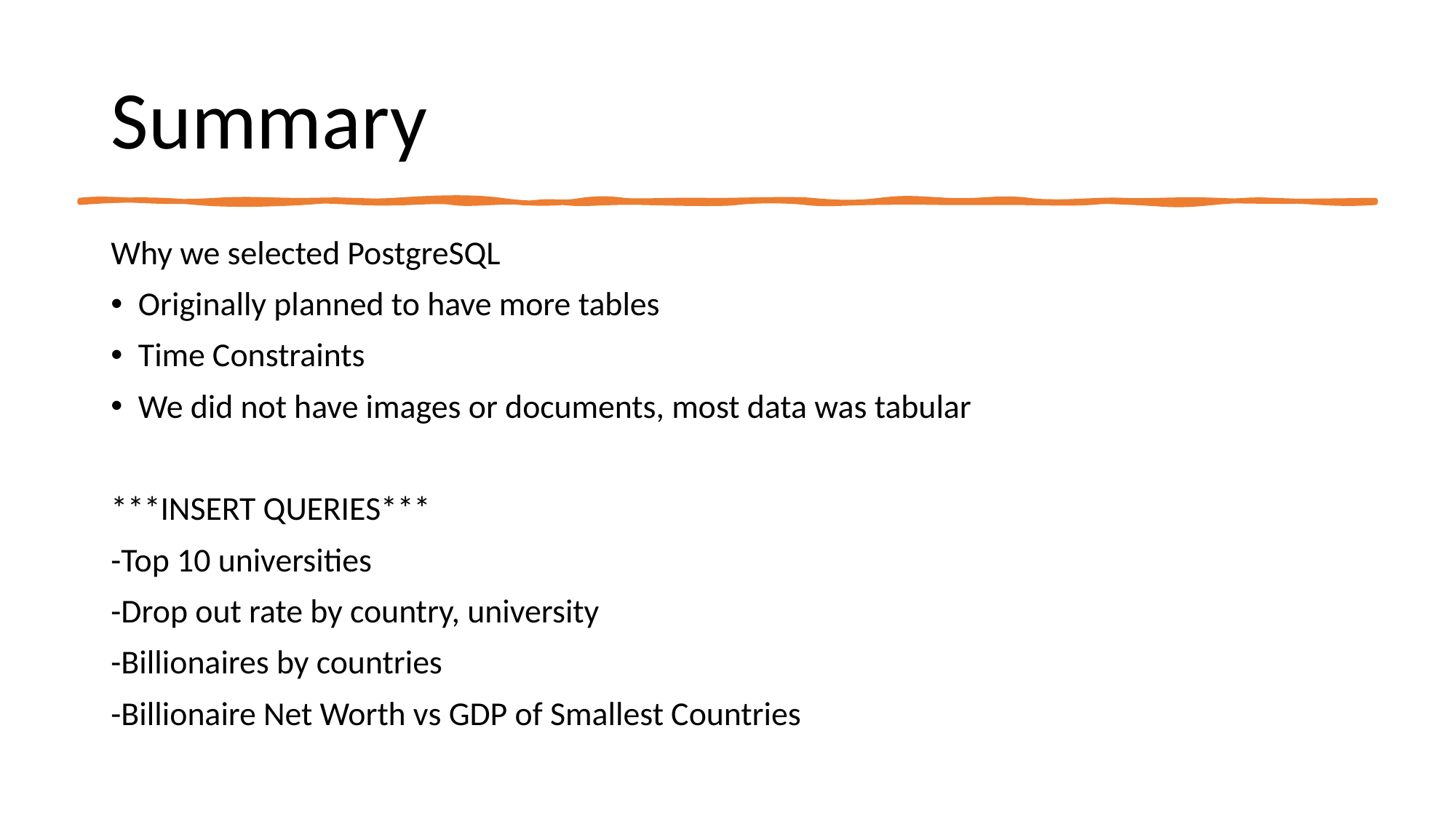

# Summary

Why we selected PostgreSQL
Originally planned to have more tables
Time Constraints
We did not have images or documents, most data was tabular

***INSERT QUERIES***
-Top 10 universities
-Drop out rate by country, university
-Billionaires by countries
-Billionaire Net Worth vs GDP of Smallest Countries